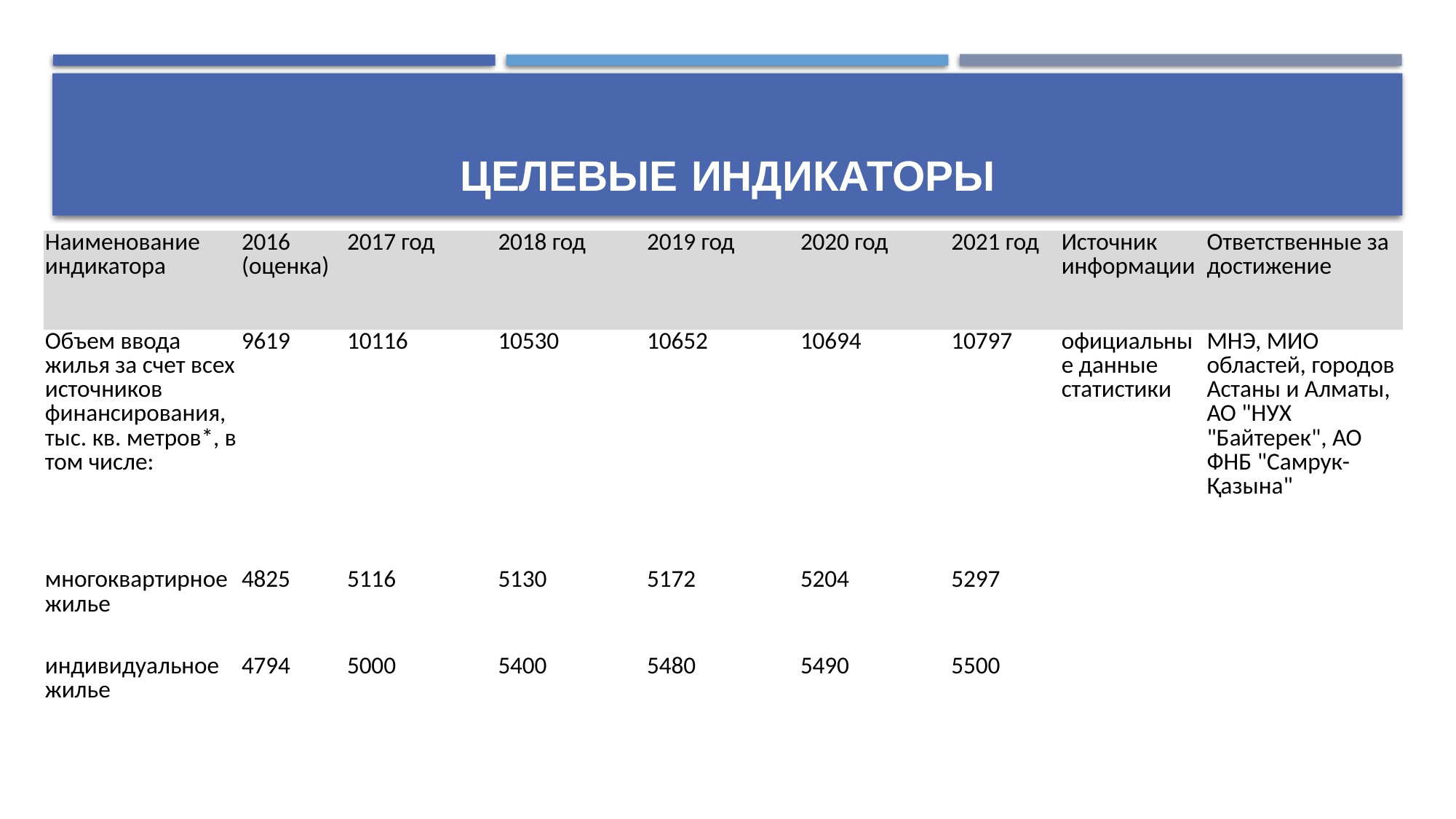

# Целевые индикаторы
| Наименование индикатора | 2016 (оценка) | 2017 год | 2018 год | 2019 год | 2020 год | 2021 год | Источник информации | Ответственные за достижение |
| --- | --- | --- | --- | --- | --- | --- | --- | --- |
| Объем ввода жилья за счет всех источников финансирования, тыс. кв. метров\*, в том числе: | 9619 | 10116 | 10530 | 10652 | 10694 | 10797 | официальные данные статистики | МНЭ, МИО областей, городов Астаны и Алматы, АО "НУХ "Байтерек", АО ФНБ "Самрук-Қазына" |
| многоквартирное жилье | 4825 | 5116 | 5130 | 5172 | 5204 | 5297 |  |  |
| индивидуальное жилье | 4794 | 5000 | 5400 | 5480 | 5490 | 5500 |  |  |